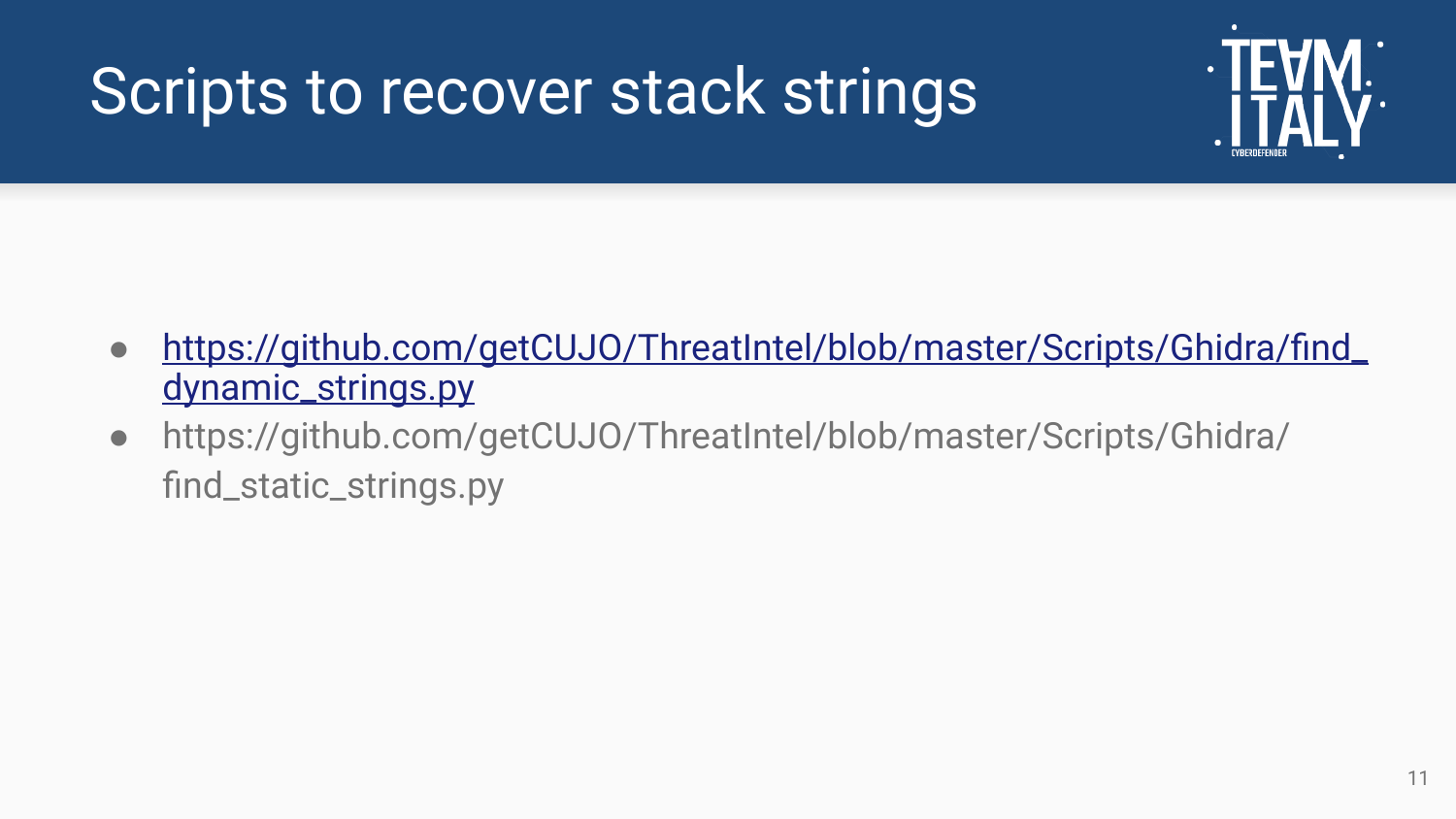

# Scripts to recover stack strings
https://github.com/getCUJO/ThreatIntel/blob/master/Scripts/Ghidra/find_dynamic_strings.py
https://github.com/getCUJO/ThreatIntel/blob/master/Scripts/Ghidra/find_static_strings.py
11